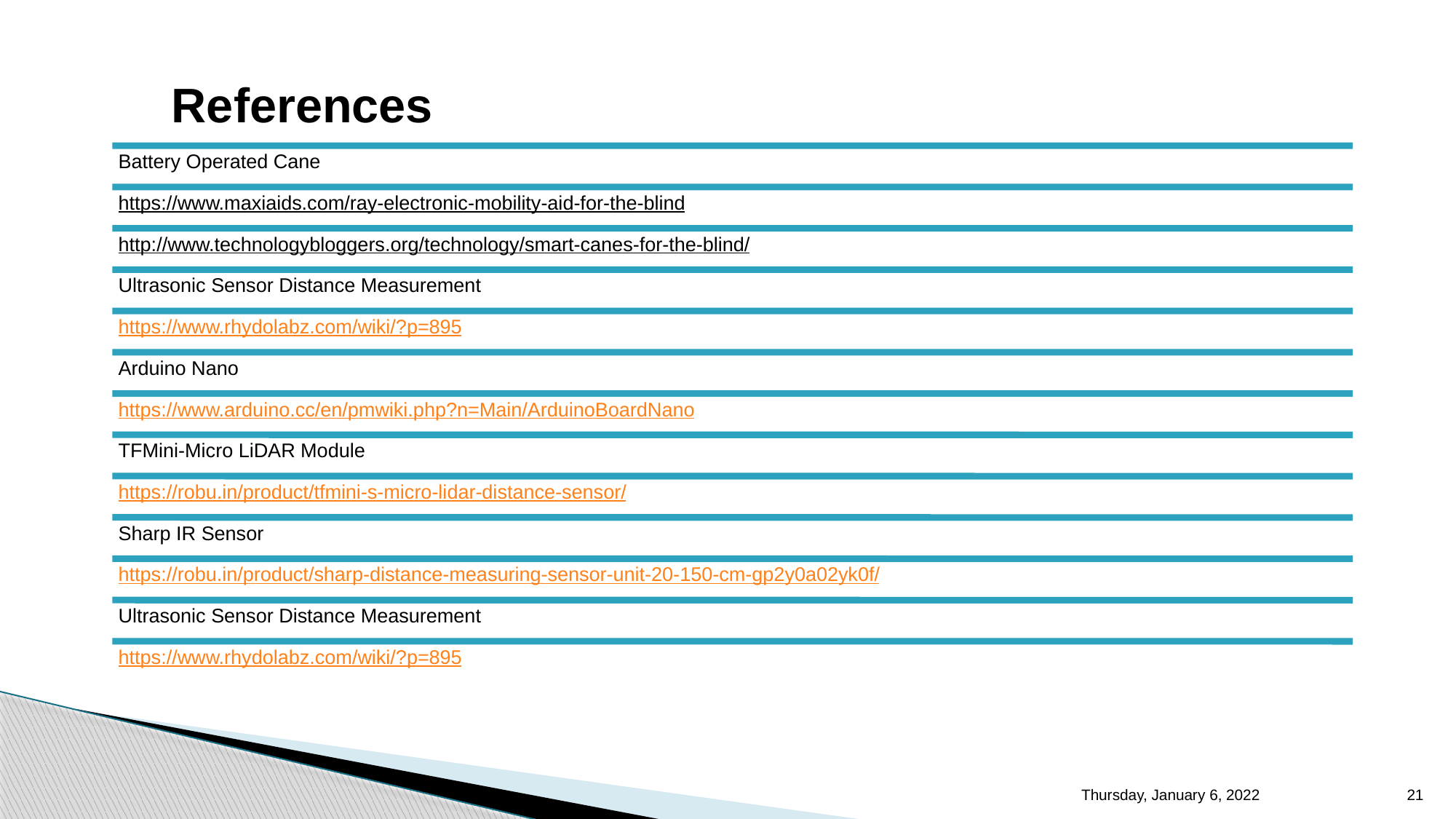

References
Battery Operated Cane
https://www.maxiaids.com/ray-electronic-mobility-aid-for-the-blind
http://www.technologybloggers.org/technology/smart-canes-for-the-blind/
Ultrasonic Sensor Distance Measurement
https://www.rhydolabz.com/wiki/?p=895
Arduino Nano
https://www.arduino.cc/en/pmwiki.php?n=Main/ArduinoBoardNano
TFMini-Micro LiDAR Module
https://robu.in/product/tfmini-s-micro-lidar-distance-sensor/
Sharp IR Sensor
https://robu.in/product/sharp-distance-measuring-sensor-unit-20-150-cm-gp2y0a02yk0f/
Ultrasonic Sensor Distance Measurement
https://www.rhydolabz.com/wiki/?p=895
Thursday, January 6, 2022
21